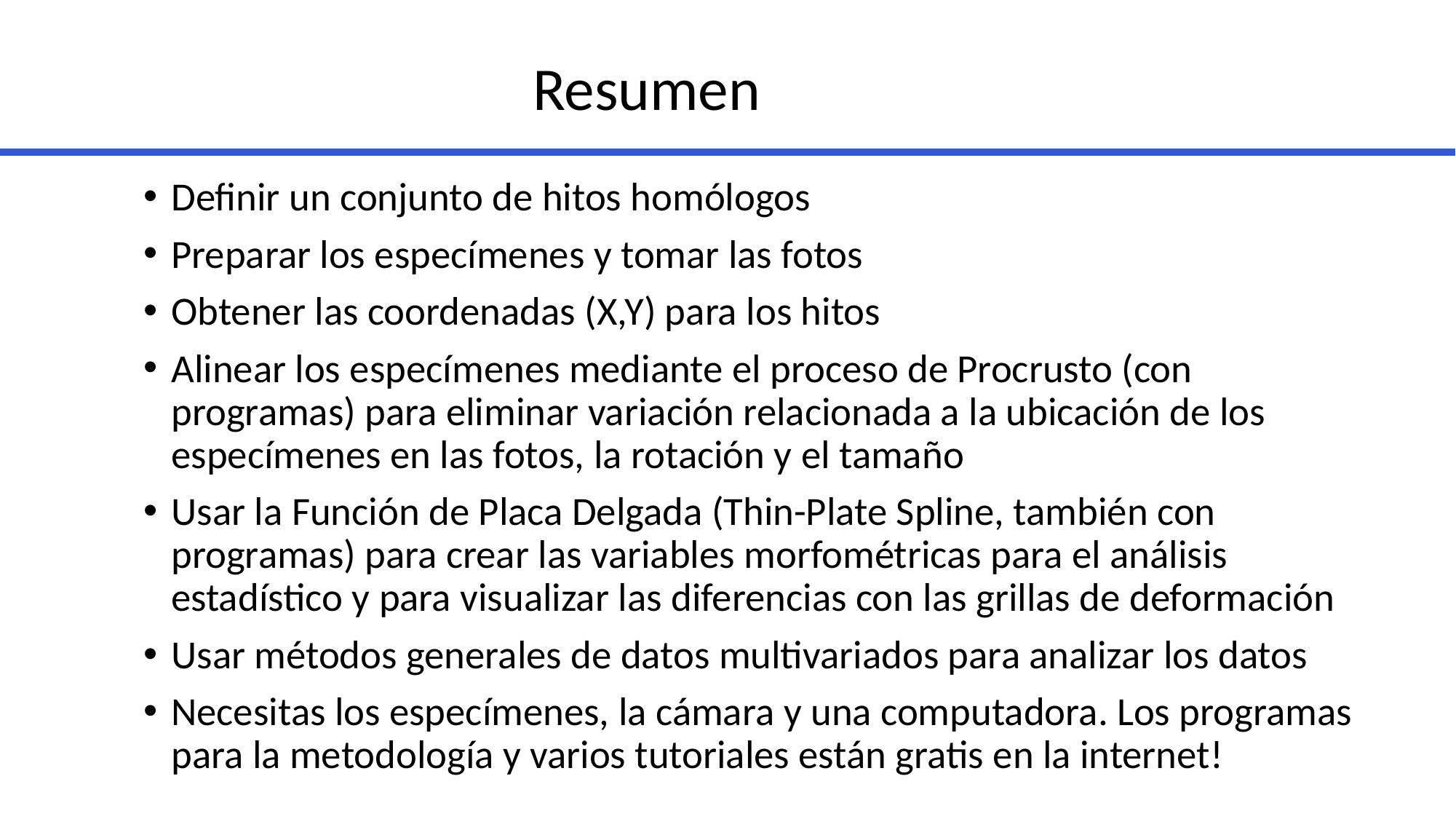

# Resumen
Definir un conjunto de hitos homólogos
Preparar los especímenes y tomar las fotos
Obtener las coordenadas (X,Y) para los hitos
Alinear los especímenes mediante el proceso de Procrusto (con programas) para eliminar variación relacionada a la ubicación de los especímenes en las fotos, la rotación y el tamaño
Usar la Función de Placa Delgada (Thin-Plate Spline, también con programas) para crear las variables morfométricas para el análisis estadístico y para visualizar las diferencias con las grillas de deformación
Usar métodos generales de datos multivariados para analizar los datos
Necesitas los especímenes, la cámara y una computadora. Los programas para la metodología y varios tutoriales están gratis en la internet!